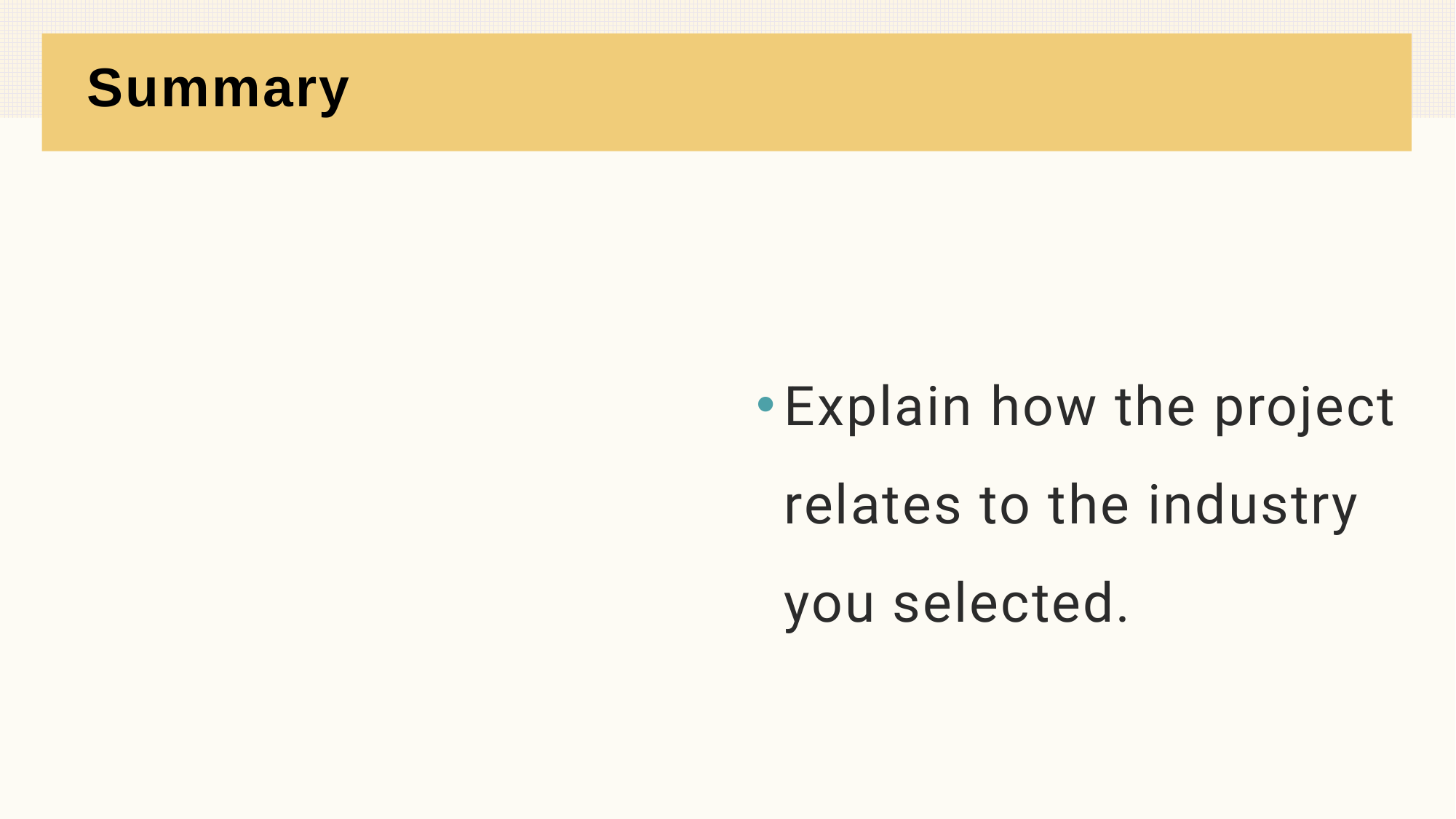

# Summary
Explain how the project relates to the industry you selected.